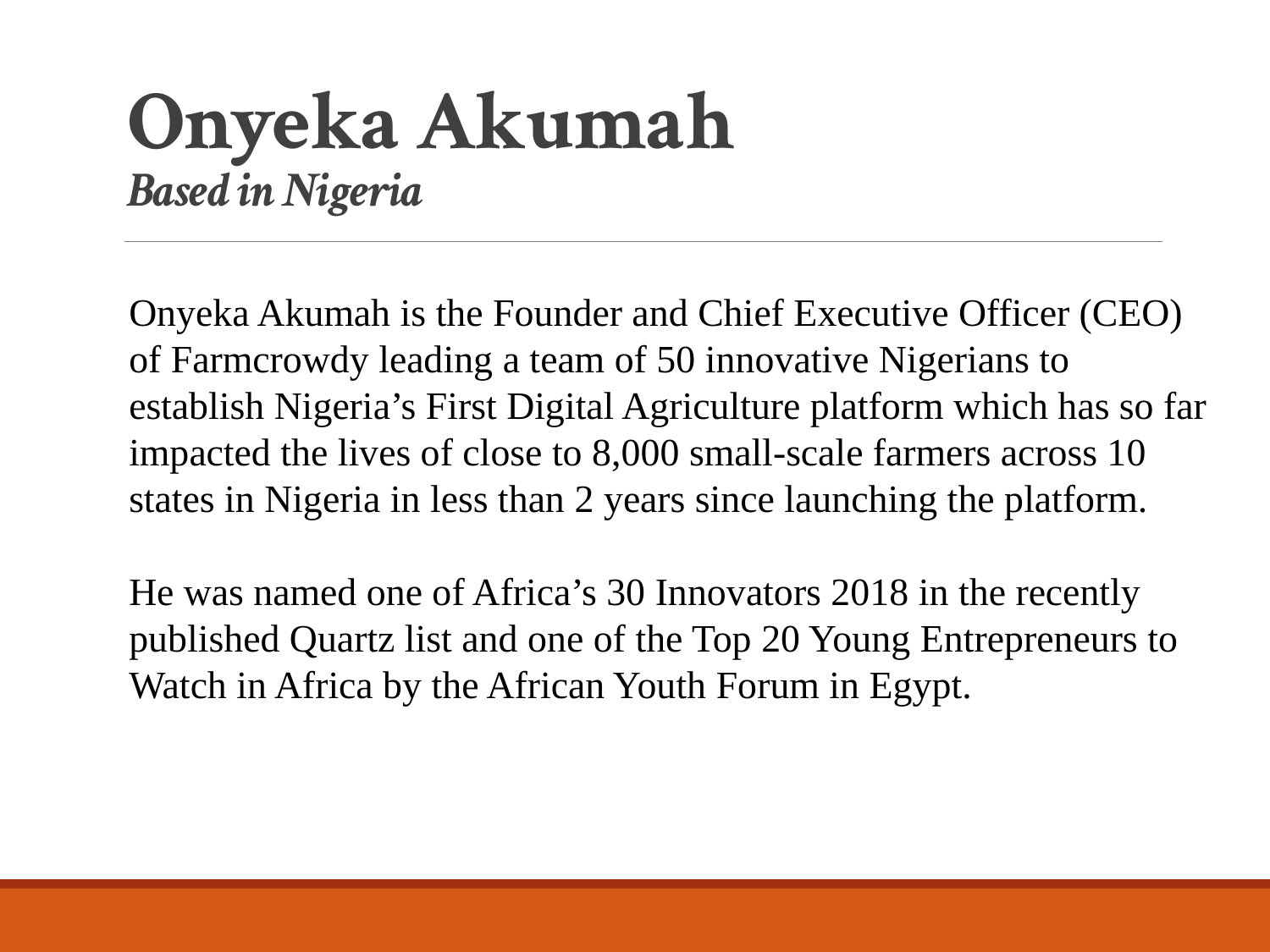

# Onyeka Akumah Based in Nigeria
Onyeka Akumah is the Founder and Chief Executive Officer (CEO) of Farmcrowdy leading a team of 50 innovative Nigerians to establish Nigeria’s First Digital Agriculture platform which has so far impacted the lives of close to 8,000 small-scale farmers across 10 states in Nigeria in less than 2 years since launching the platform.

He was named one of Africa’s 30 Innovators 2018 in the recently published Quartz list and one of the Top 20 Young Entrepreneurs to Watch in Africa by the African Youth Forum in Egypt.